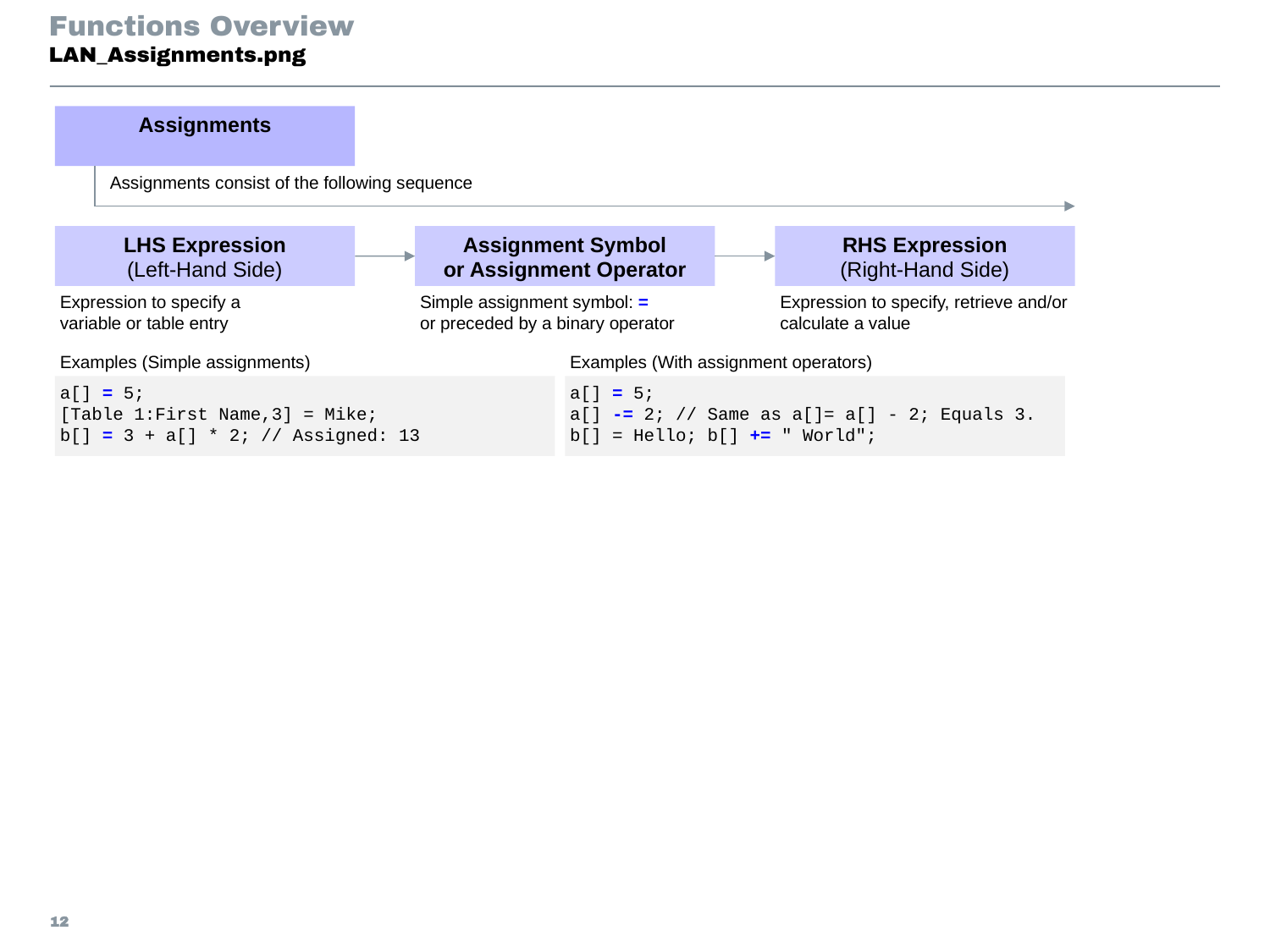

# Functions Overview LAN_Assignments.png
Assignments
Assignments consist of the following sequence
LHS Expression
(Left-Hand Side)
Assignment Symbol
or Assignment Operator
RHS Expression
(Right-Hand Side)
Expression to specify a
variable or table entry
Simple assignment symbol: =
or preceded by a binary operator
Expression to specify, retrieve and/or
calculate a value
Examples (Simple assignments)
Examples (With assignment operators)
a[] = 5;
[Table 1:First Name,3] = Mike;
b[] = 3 + a[] * 2; // Assigned: 13
a[] = 5;
a[] -= 2; // Same as a[]= a[] - 2; Equals 3.
b[] = Hello; b[] += " World";